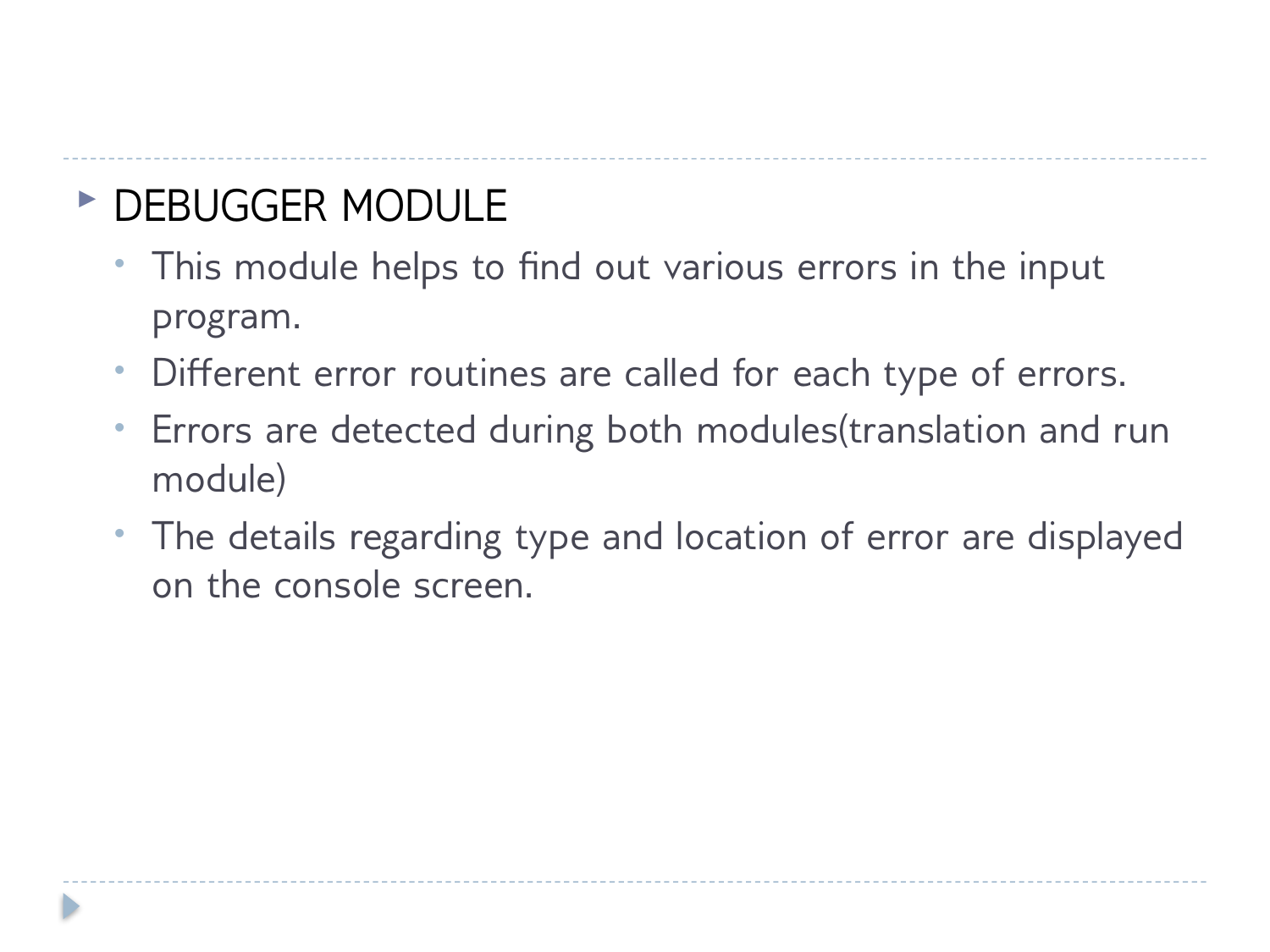

#
DEBUGGER MODULE
This module helps to find out various errors in the input program.
Different error routines are called for each type of errors.
Errors are detected during both modules(translation and run module)
The details regarding type and location of error are displayed on the console screen.